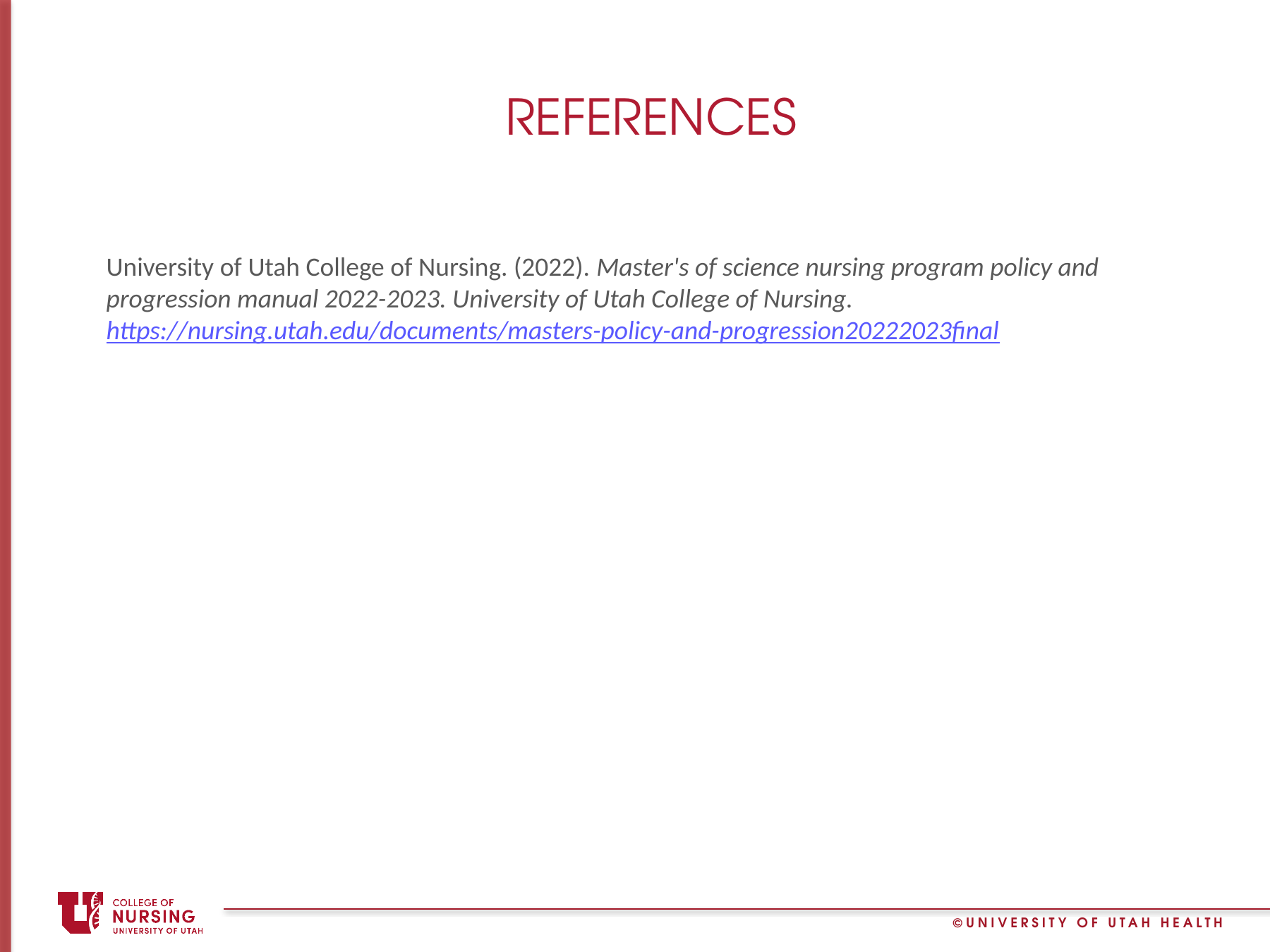

# References
University of Utah College of Nursing. (2022). Master's of science nursing program policy and 	progression manual 2022-2023. University of Utah College of Nursing. 	https://nursing.utah.edu/documents/masters-policy-and-progression20222023final